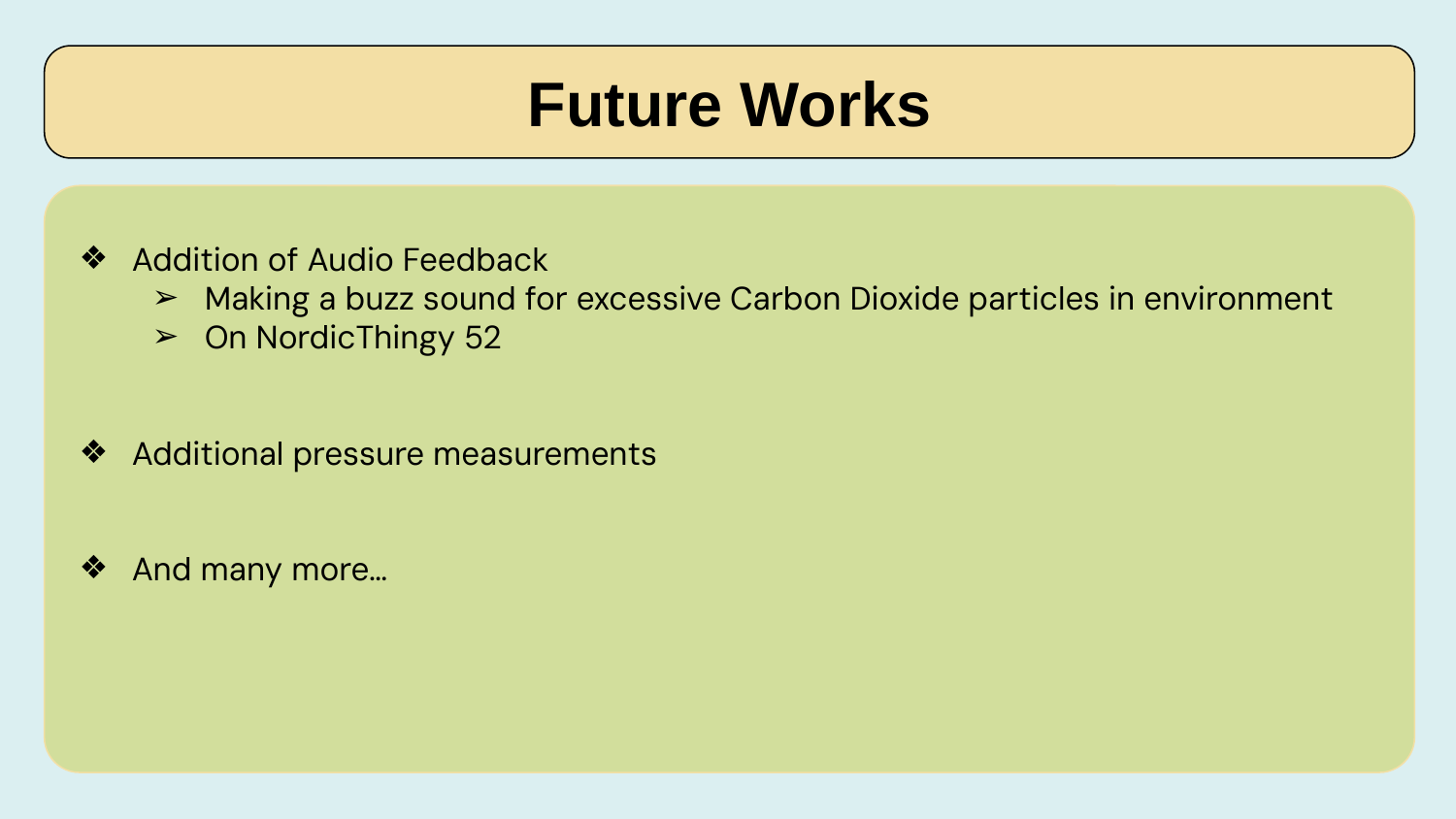

Future Works

Addition of Audio Feedback
Making a buzz sound for excessive Carbon Dioxide particles in environment
On NordicThingy 52

Additional pressure measurements

And many more…